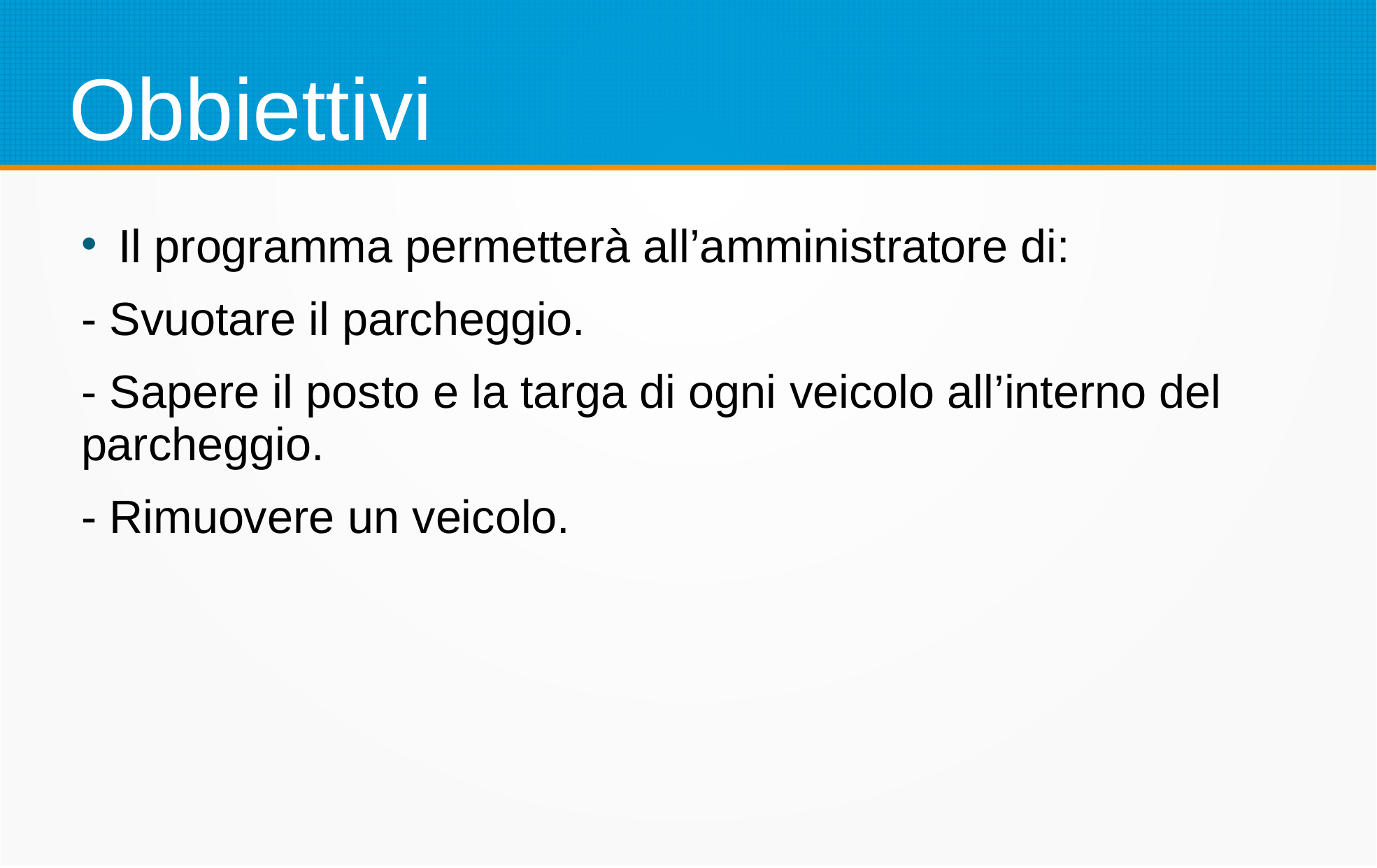

Obbiettivi
Il programma permetterà all’amministratore di:
- Svuotare il parcheggio.
- Sapere il posto e la targa di ogni veicolo all’interno del  parcheggio.
- Rimuovere un veicolo.